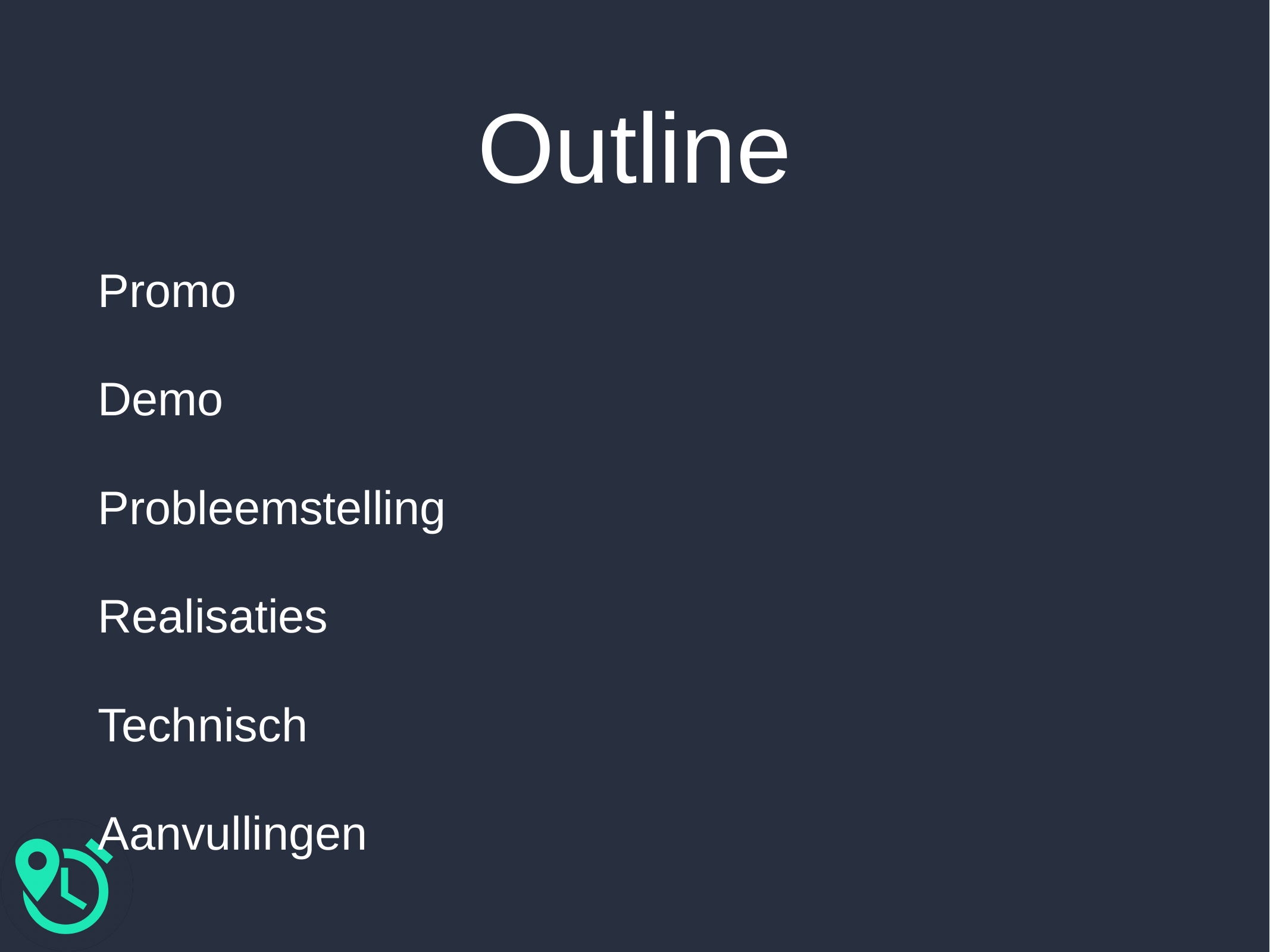

# Outline
Promo
Demo
Probleemstelling
Realisaties
Technisch
Aanvullingen